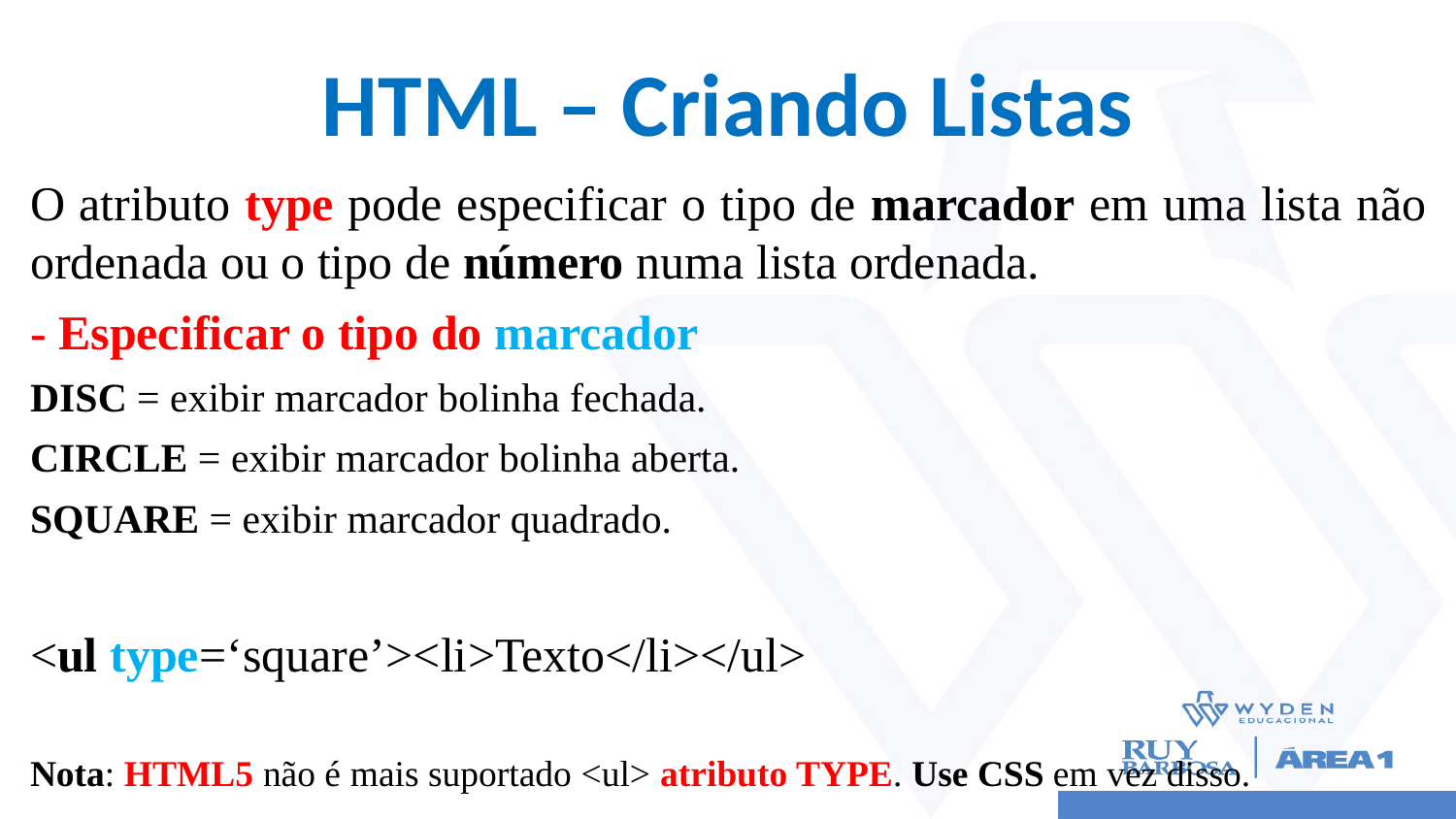

# HTML – Criando Listas
O atributo type pode especificar o tipo de marcador em uma lista não ordenada ou o tipo de número numa lista ordenada.
- Especificar o tipo do marcador
DISC = exibir marcador bolinha fechada.
CIRCLE = exibir marcador bolinha aberta.
SQUARE = exibir marcador quadrado.

<ul type=‘square’><li>Texto</li></ul>

Nota: HTML5 não é mais suportado <ul> atributo TYPE. Use CSS em vez disso.